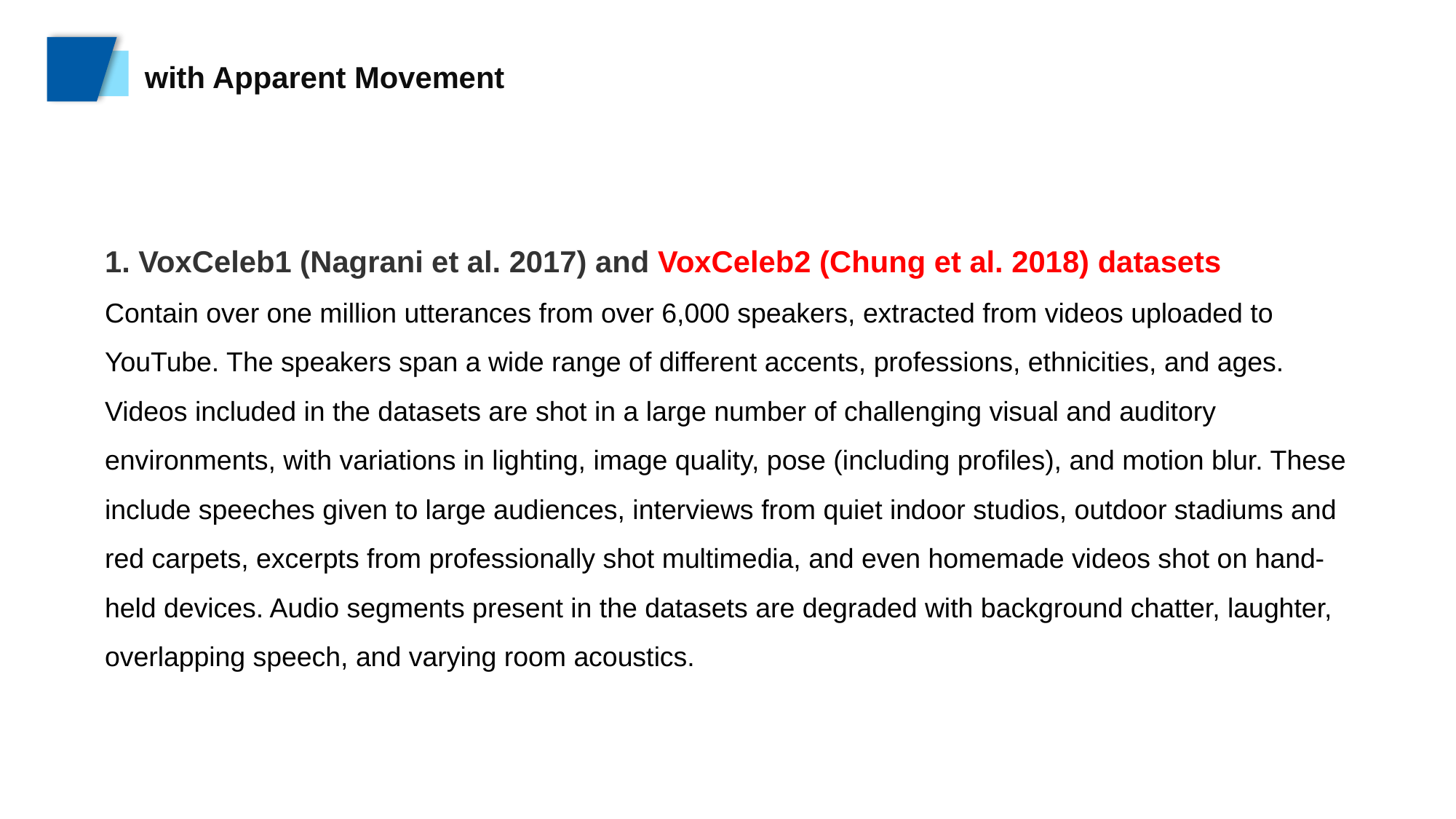

with Apparent Movement
1. VoxCeleb1 (Nagrani et al. 2017) and VoxCeleb2 (Chung et al. 2018) datasets
Contain over one million utterances from over 6,000 speakers, extracted from videos uploaded to YouTube. The speakers span a wide range of different accents, professions, ethnicities, and ages.
Videos included in the datasets are shot in a large number of challenging visual and auditory environments, with variations in lighting, image quality, pose (including profiles), and motion blur. These include speeches given to large audiences, interviews from quiet indoor studios, outdoor stadiums and red carpets, excerpts from professionally shot multimedia, and even homemade videos shot on hand-held devices. Audio segments present in the datasets are degraded with background chatter, laughter, overlapping speech, and varying room acoustics.